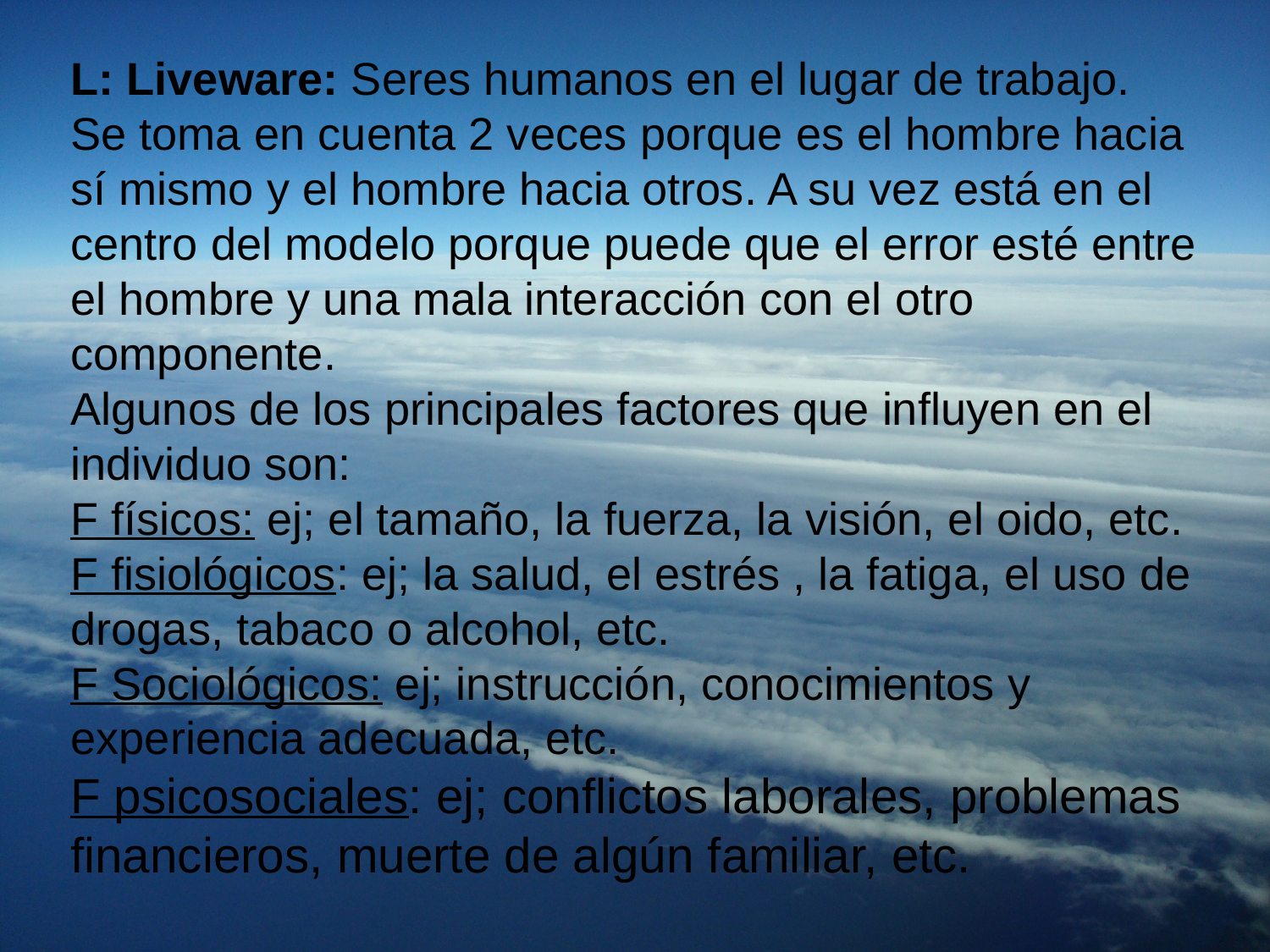

L: Liveware: Seres humanos en el lugar de trabajo. Se toma en cuenta 2 veces porque es el hombre hacia sí mismo y el hombre hacia otros. A su vez está en el centro del modelo porque puede que el error esté entre el hombre y una mala interacción con el otro componente.
Algunos de los principales factores que influyen en el individuo son:
F físicos: ej; el tamaño, la fuerza, la visión, el oido, etc.
F fisiológicos: ej; la salud, el estrés , la fatiga, el uso de drogas, tabaco o alcohol, etc.
F Sociológicos: ej; instrucción, conocimientos y experiencia adecuada, etc.
F psicosociales: ej; conflictos laborales, problemas financieros, muerte de algún familiar, etc.